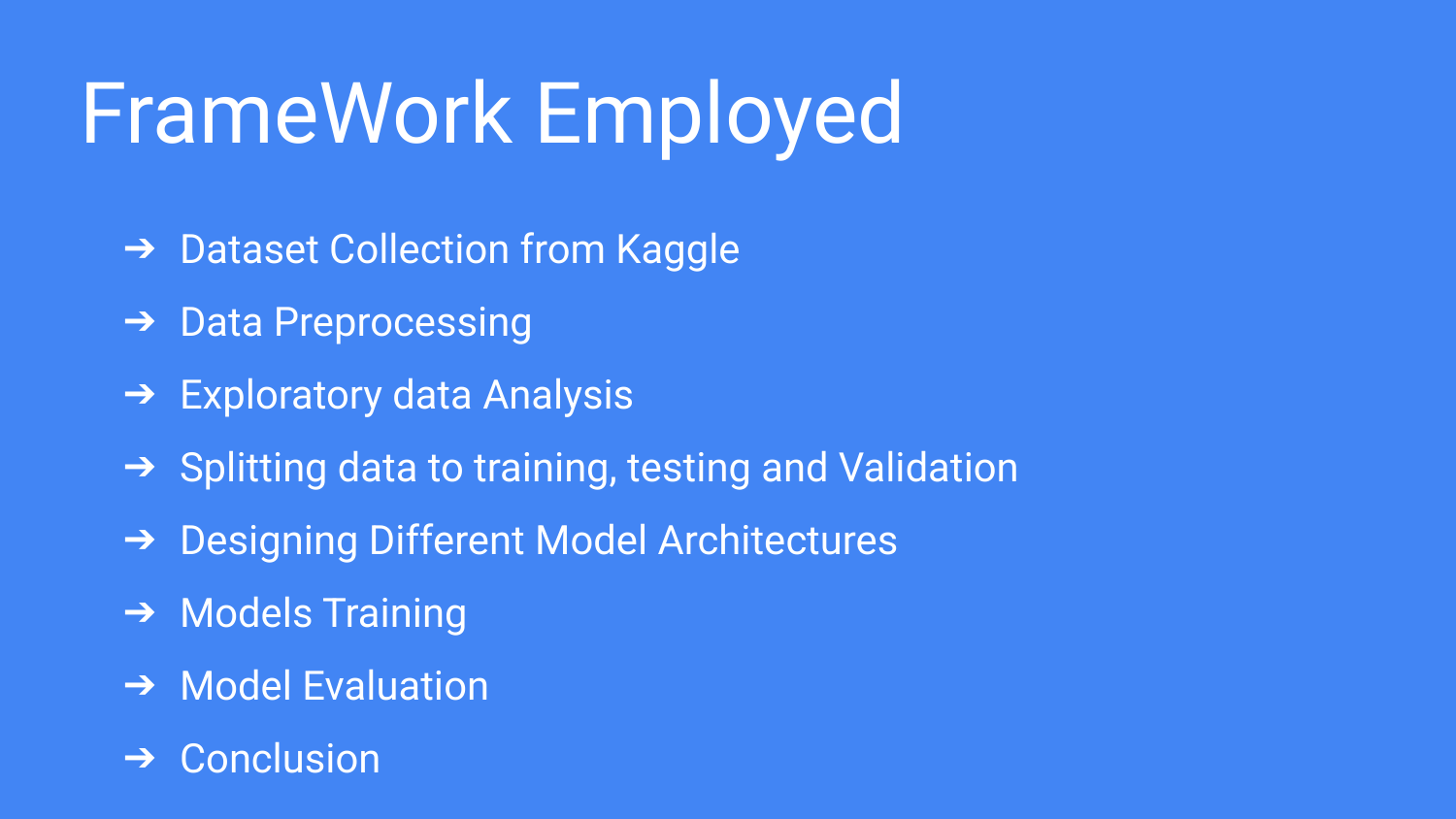

# FrameWork Employed
Dataset Collection from Kaggle
Data Preprocessing
Exploratory data Analysis
Splitting data to training, testing and Validation
Designing Different Model Architectures
Models Training
Model Evaluation
Conclusion